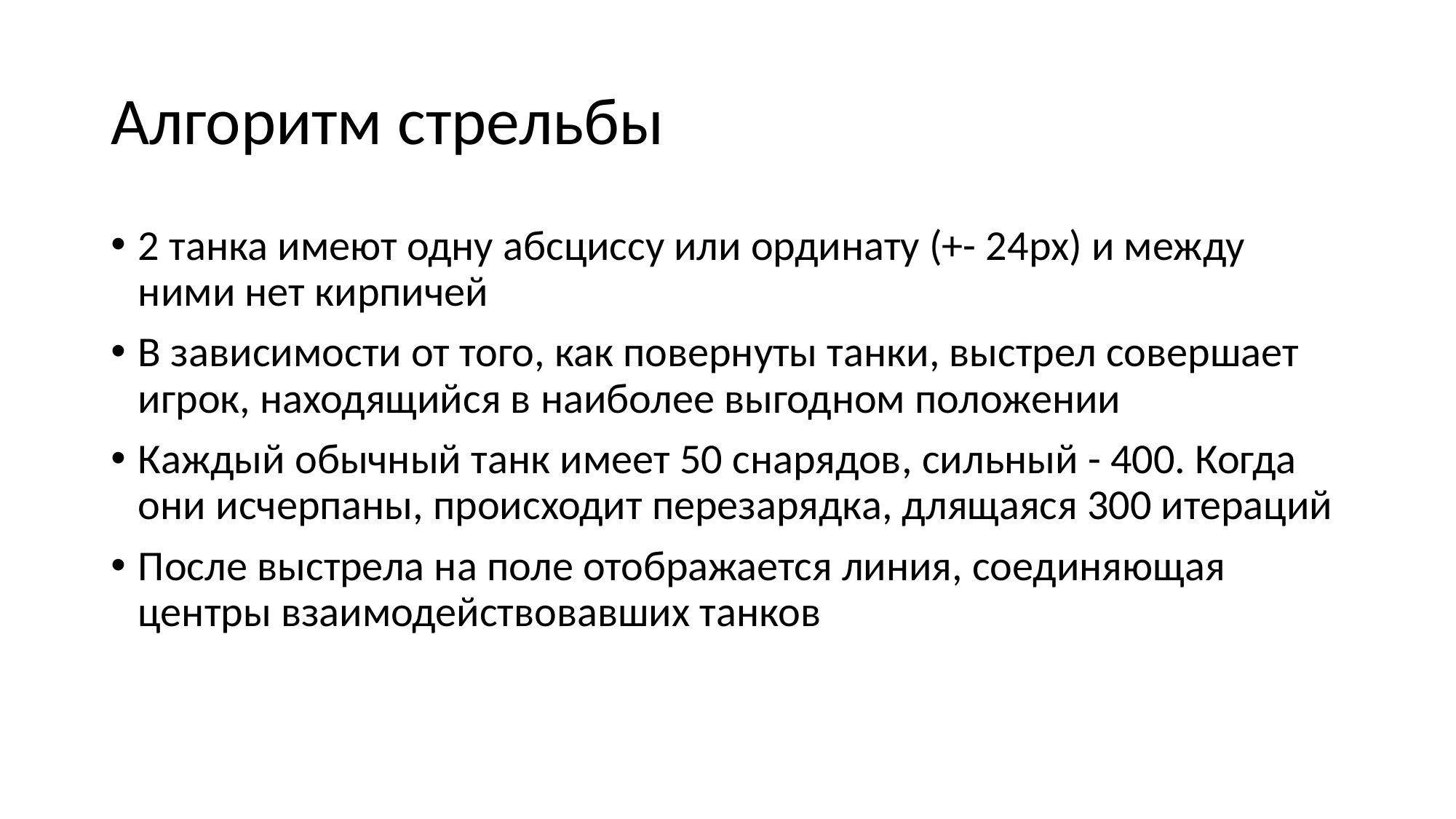

# Алгоритм стрельбы
2 танка имеют одну абсциссу или ординату (+- 24px) и между ними нет кирпичей
В зависимости от того, как повернуты танки, выстрел совершает игрок, находящийся в наиболее выгодном положении
Каждый обычный танк имеет 50 снарядов, сильный - 400. Когда они исчерпаны, происходит перезарядка, длящаяся 300 итераций
После выстрела на поле отображается линия, соединяющая центры взаимодействовавших танков